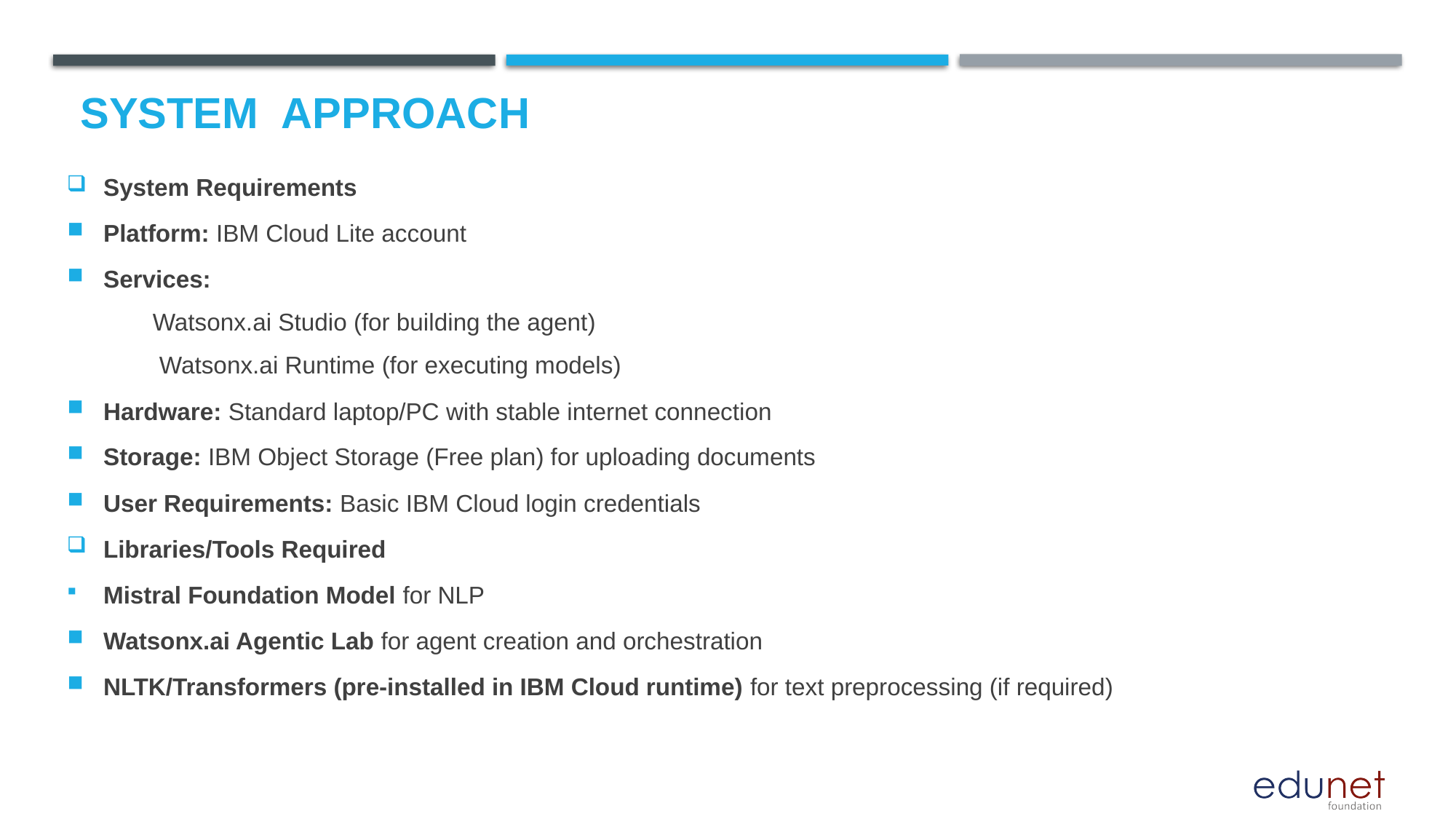

# System  Approach
System Requirements
Platform: IBM Cloud Lite account
Services:
       Watsonx.ai Studio (for building the agent)
        Watsonx.ai Runtime (for executing models)
Hardware: Standard laptop/PC with stable internet connection
Storage: IBM Object Storage (Free plan) for uploading documents
User Requirements: Basic IBM Cloud login credentials
Libraries/Tools Required
Mistral Foundation Model for NLP
Watsonx.ai Agentic Lab for agent creation and orchestration
NLTK/Transformers (pre-installed in IBM Cloud runtime) for text preprocessing (if required)